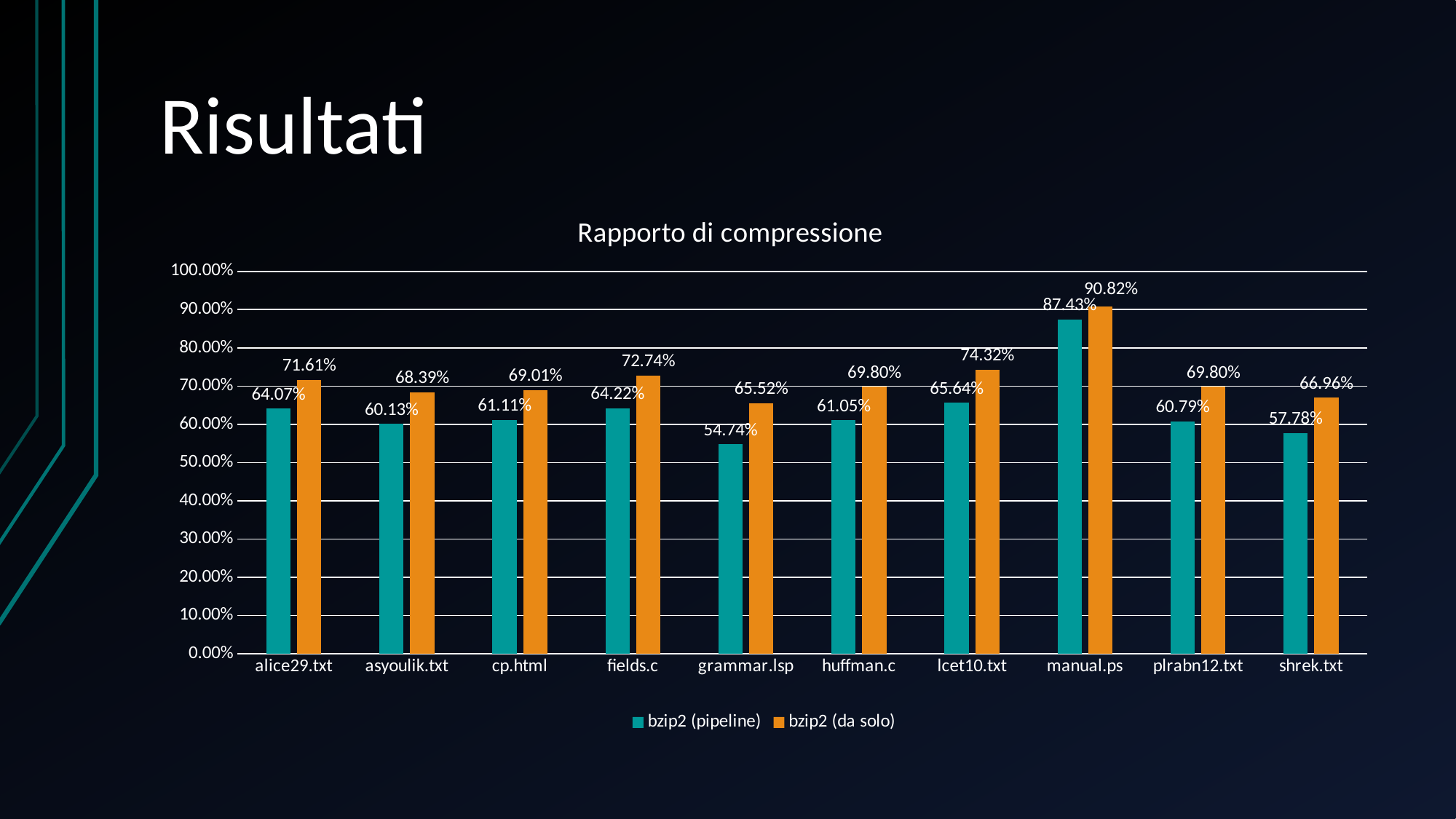

# Risultati

### Chart: Rapporto di compressione

| Category | bzip2 (pipeline) | bzip2 (da solo) |
|---|---|---|
| alice29.txt | 0.6407 | 0.7161 |
| asyoulik.txt | 0.6013 | 0.6839 |
| cp.html | 0.6111 | 0.6901 |
| fields.c | 0.6422 | 0.7274 |
| grammar.lsp | 0.5474 | 0.6552 |
| huffman.c | 0.6105 | 0.698 |
| lcet10.txt | 0.6564 | 0.7432 |
| manual.ps | 0.8743 | 0.9082 |
| plrabn12.txt | 0.6079 | 0.698 |
| shrek.txt | 0.5778 | 0.6696 |